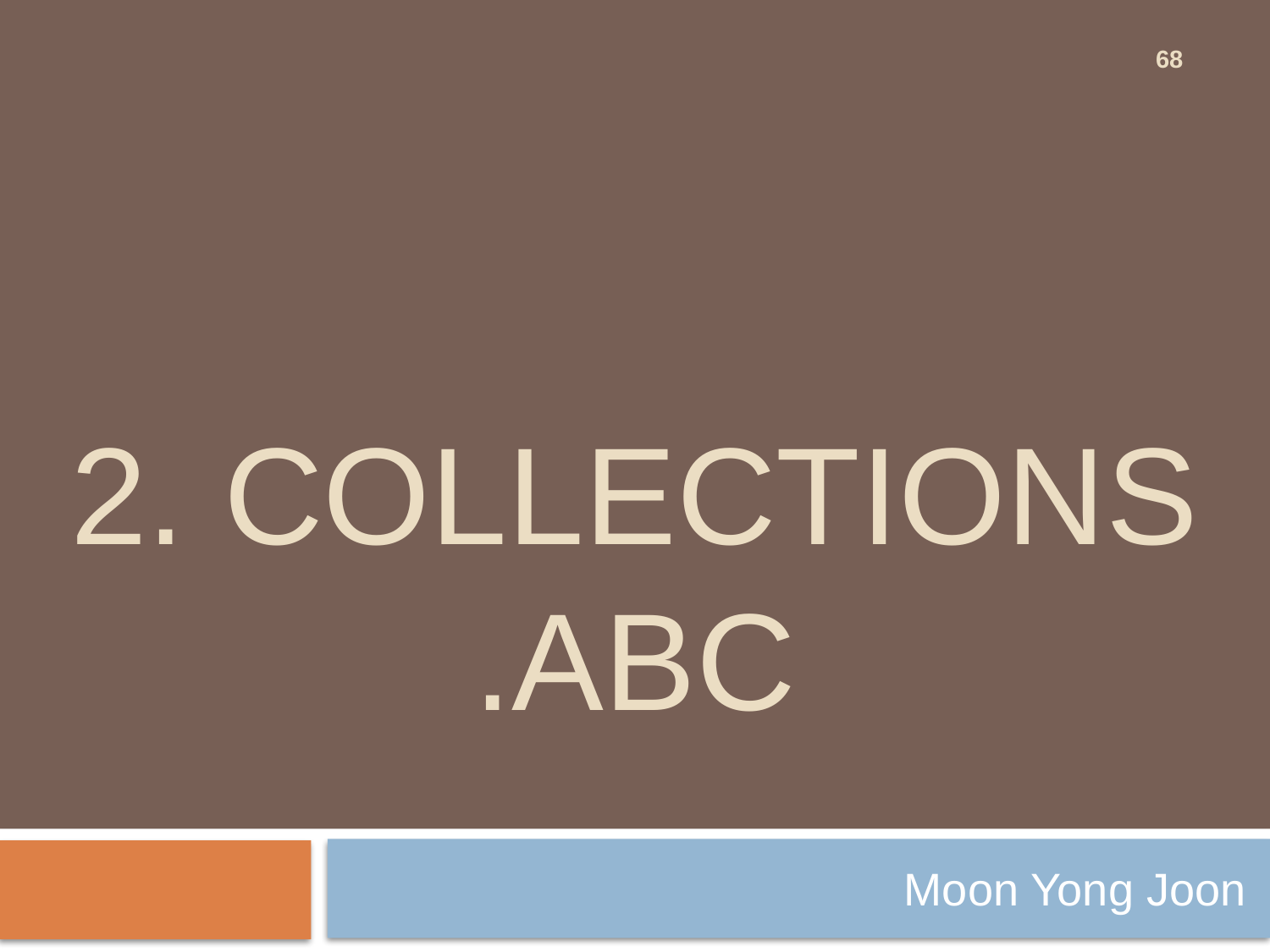

68
# 2. collections .abc
Moon Yong Joon